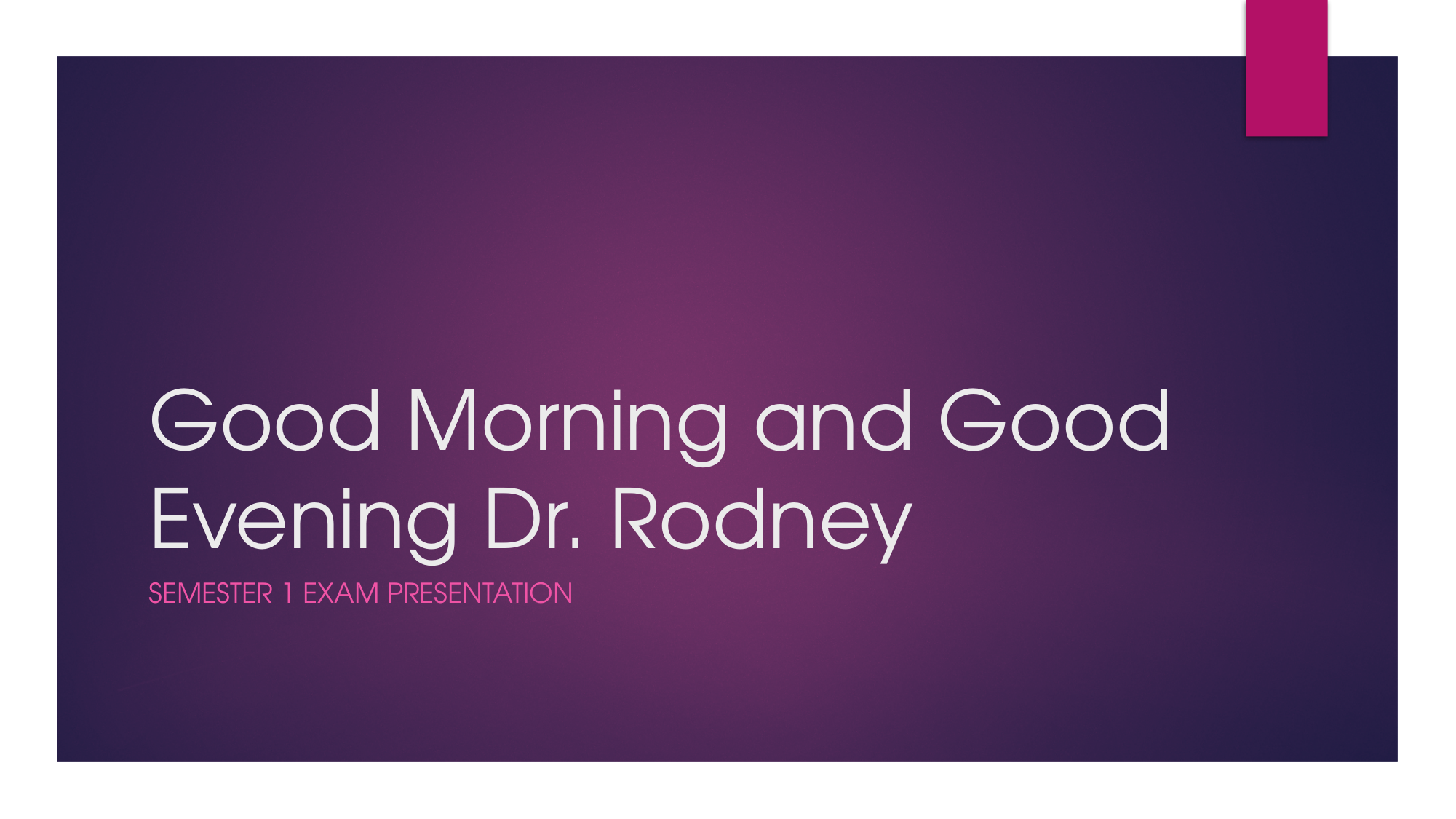

# Good Morning and Good Evening Dr. Rodney
Semester 1 exam presentation